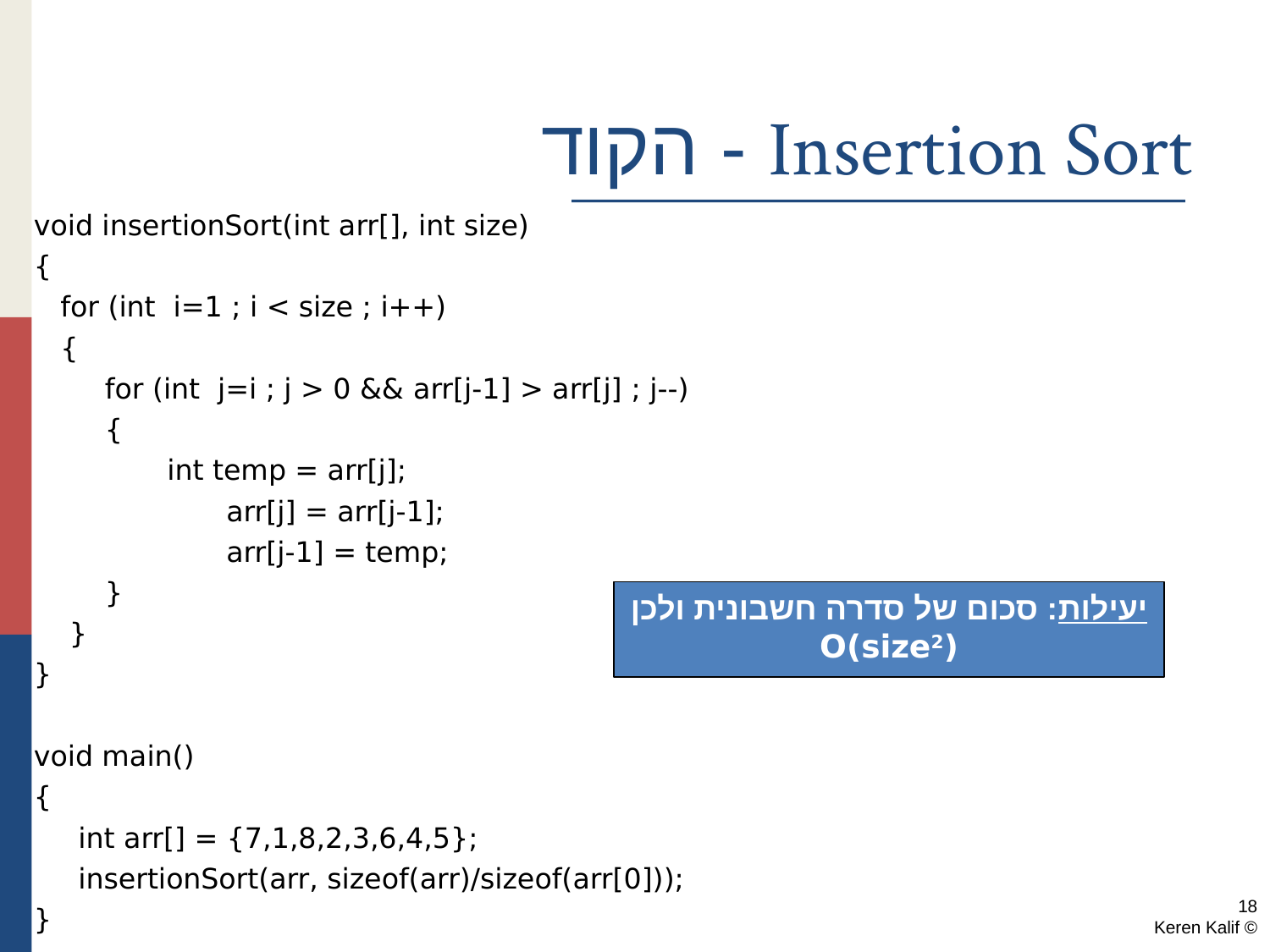

# Insertion Sort - הקוד

void insertionSort(int arr[], int size)
{
   for (int  i=1 ; i < size ; i++)
   {
        for (int  j=i ; j > 0 && arr[j-1] > arr[j] ; j--)
        {
               int temp = arr[j];
		  arr[j] = arr[j-1];
		  arr[j-1] = temp;
        }
    }
}

void main()
{
     int arr[] = {7,1,8,2,3,6,4,5};
     insertionSort(arr, sizeof(arr)/sizeof(arr[0]));
}
יעילות: סכום של סדרה חשבונית ולכן O(size2)
18
© Keren Kalif